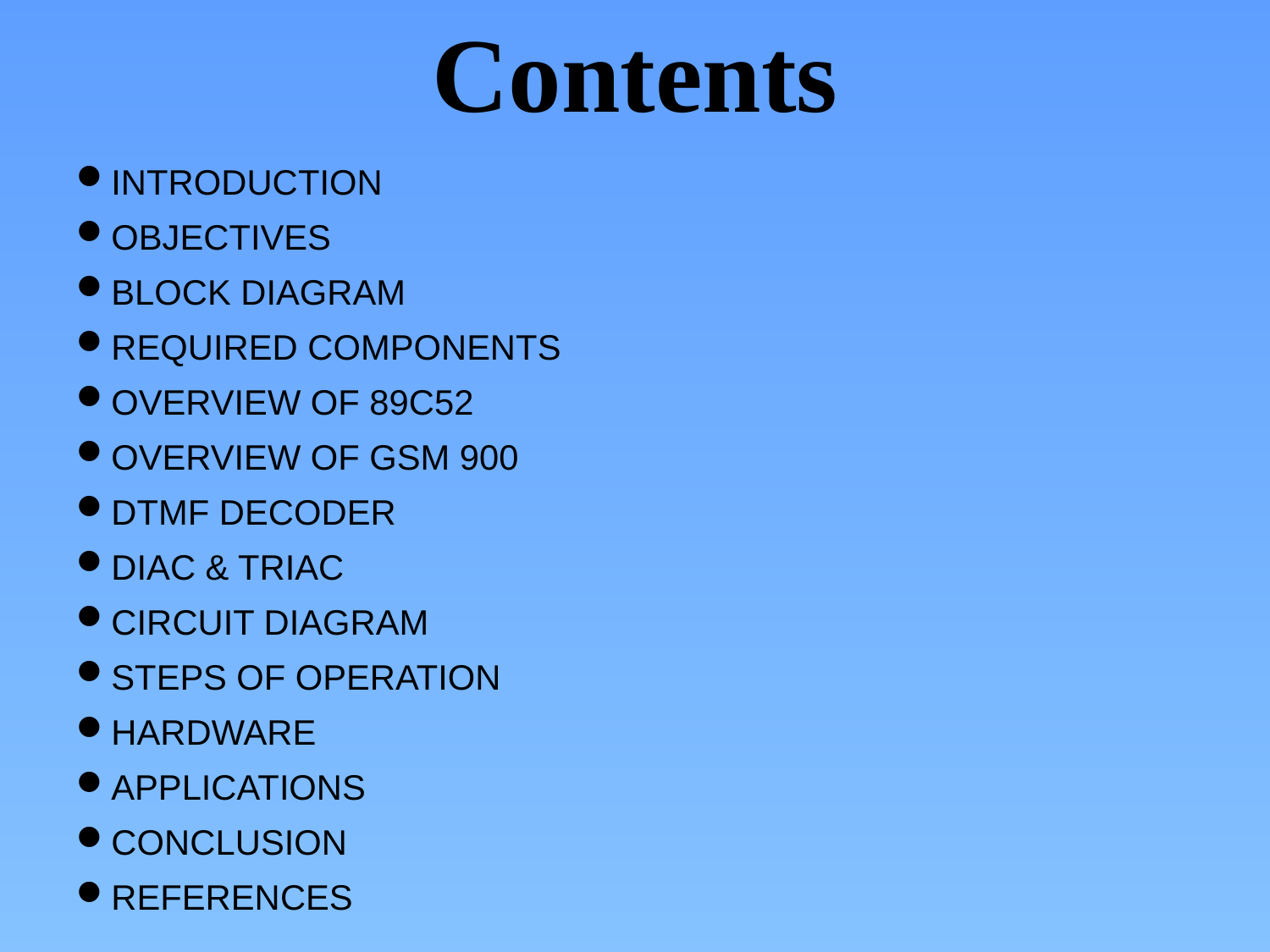

Contents
INTRODUCTION
OBJECTIVES
BLOCK DIAGRAM
REQUIRED COMPONENTS
OVERVIEW OF 89C52
OVERVIEW OF GSM 900
DTMF DECODER
DIAC & TRIAC
CIRCUIT DIAGRAM
STEPS OF OPERATION
HARDWARE
APPLICATIONS
CONCLUSION
REFERENCES